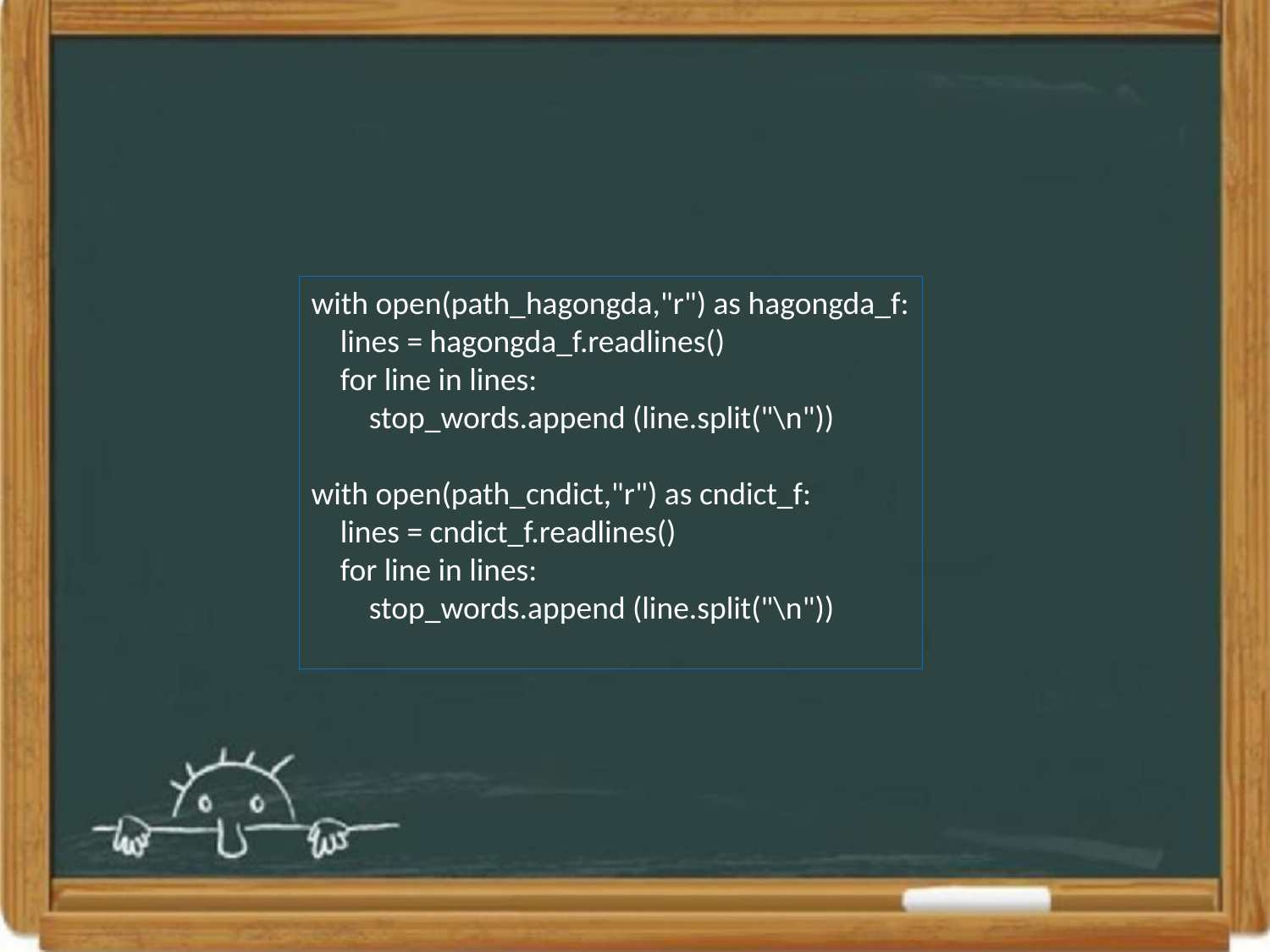

with open(path_hagongda,"r") as hagongda_f:
    lines = hagongda_f.readlines()
    for line in lines:
        stop_words.append (line.split("\n"))

with open(path_cndict,"r") as cndict_f:
    lines = cndict_f.readlines()
    for line in lines:
        stop_words.append (line.split("\n"))